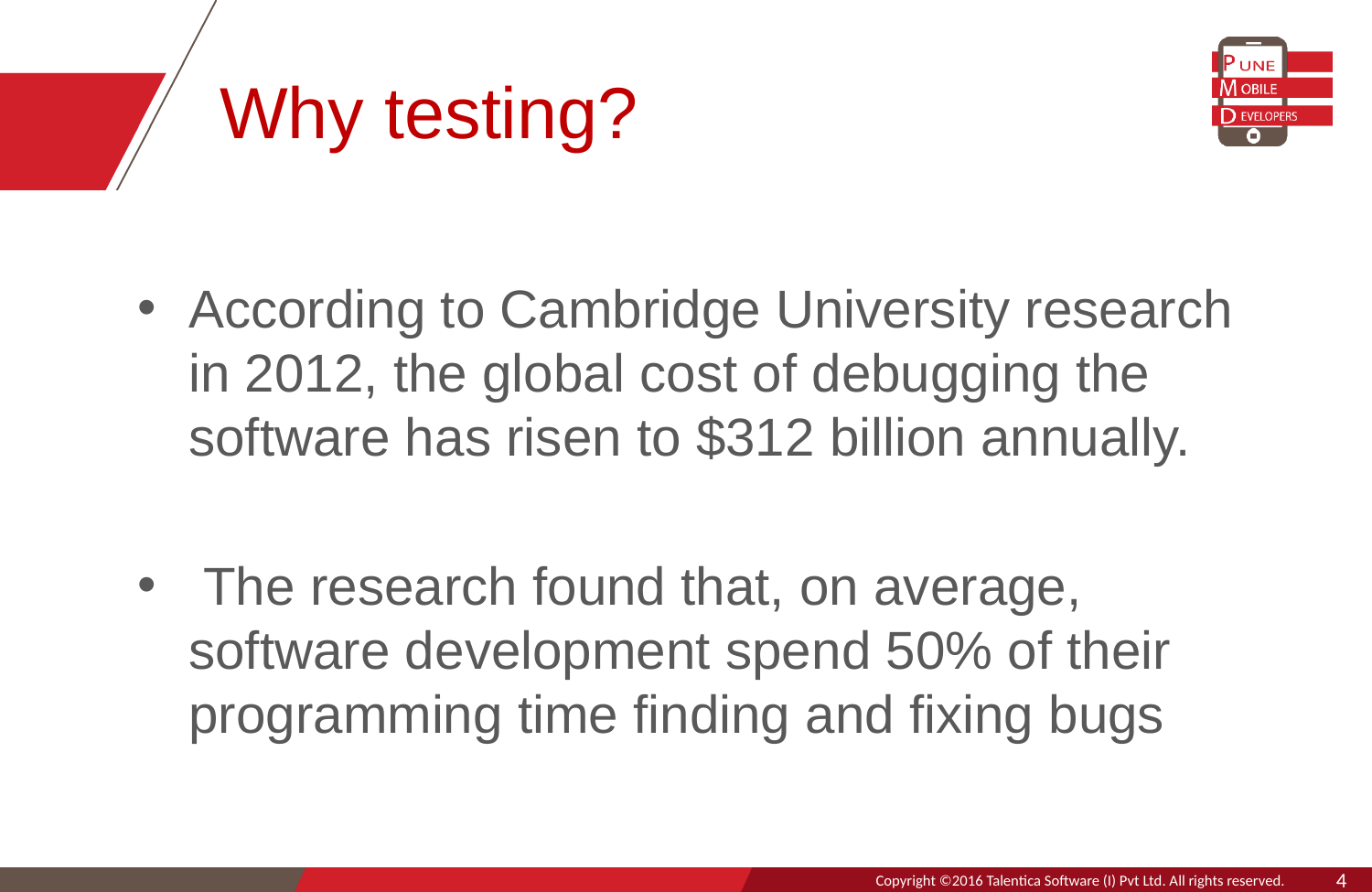

# Why testing?
According to Cambridge University research in 2012, the global cost of debugging the software has risen to $312 billion annually.

 The research found that, on average, software development spend 50% of their programming time finding and fixing bugs